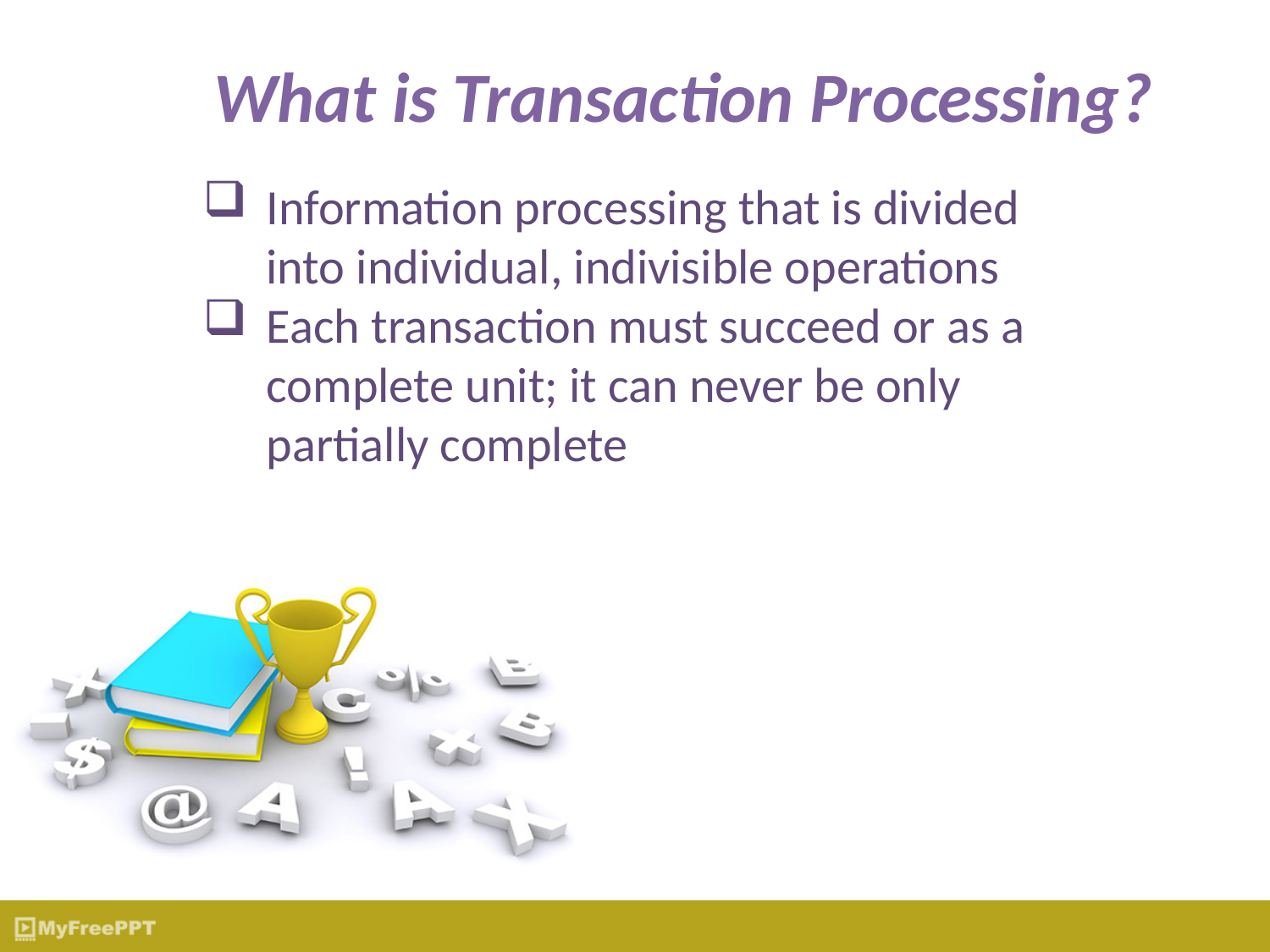

What is Transaction Processing?
Information processing that is divided into individual, indivisible operations
Each transaction must succeed or as a complete unit; it can never be only partially complete